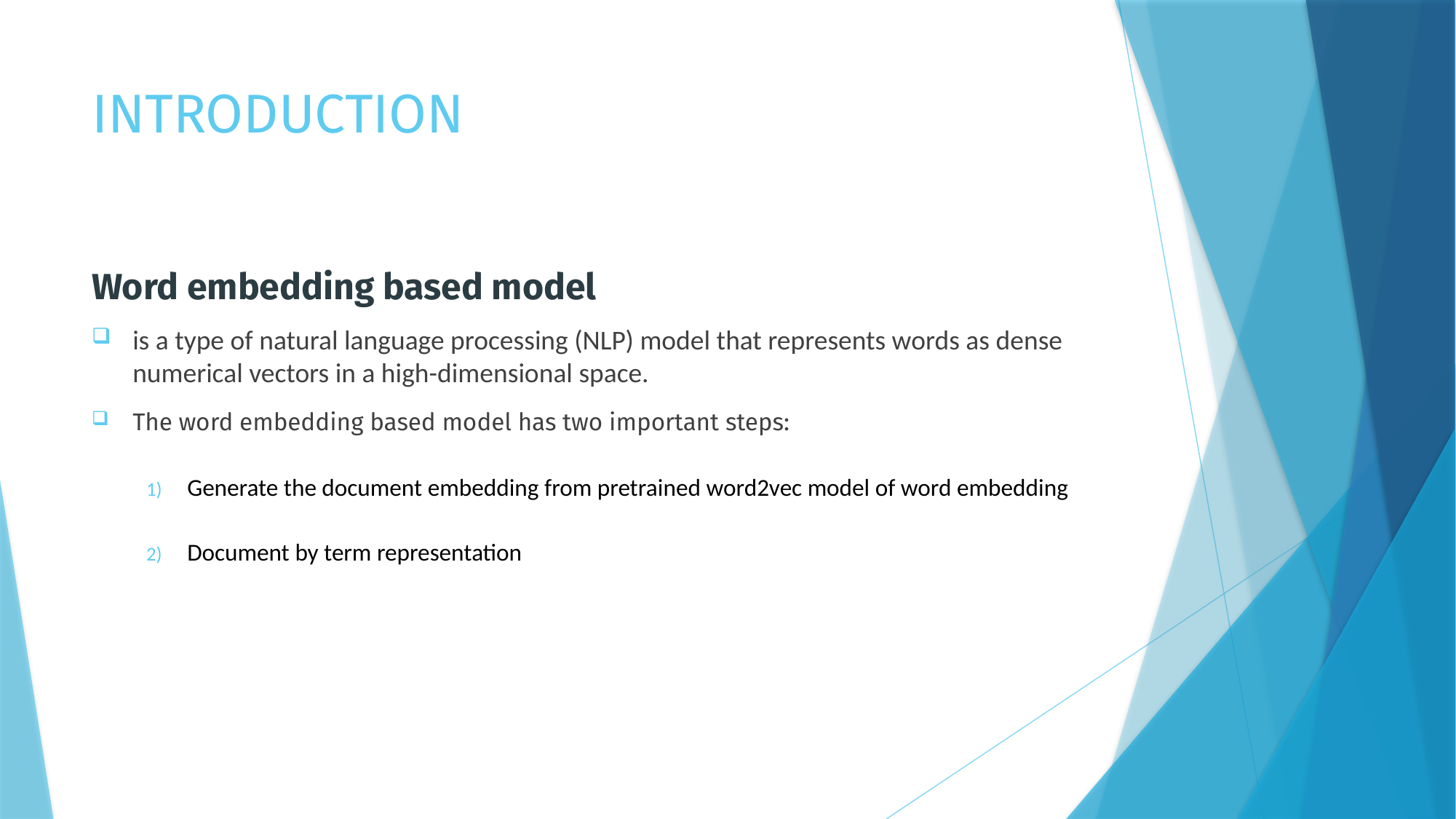

# INTRODUCTION
Word embedding based model
is a type of natural language processing (NLP) model that represents words as dense numerical vectors in a high-dimensional space.
The word embedding based model has two important steps:
Generate the document embedding from pretrained word2vec model of word embedding
Document by term representation